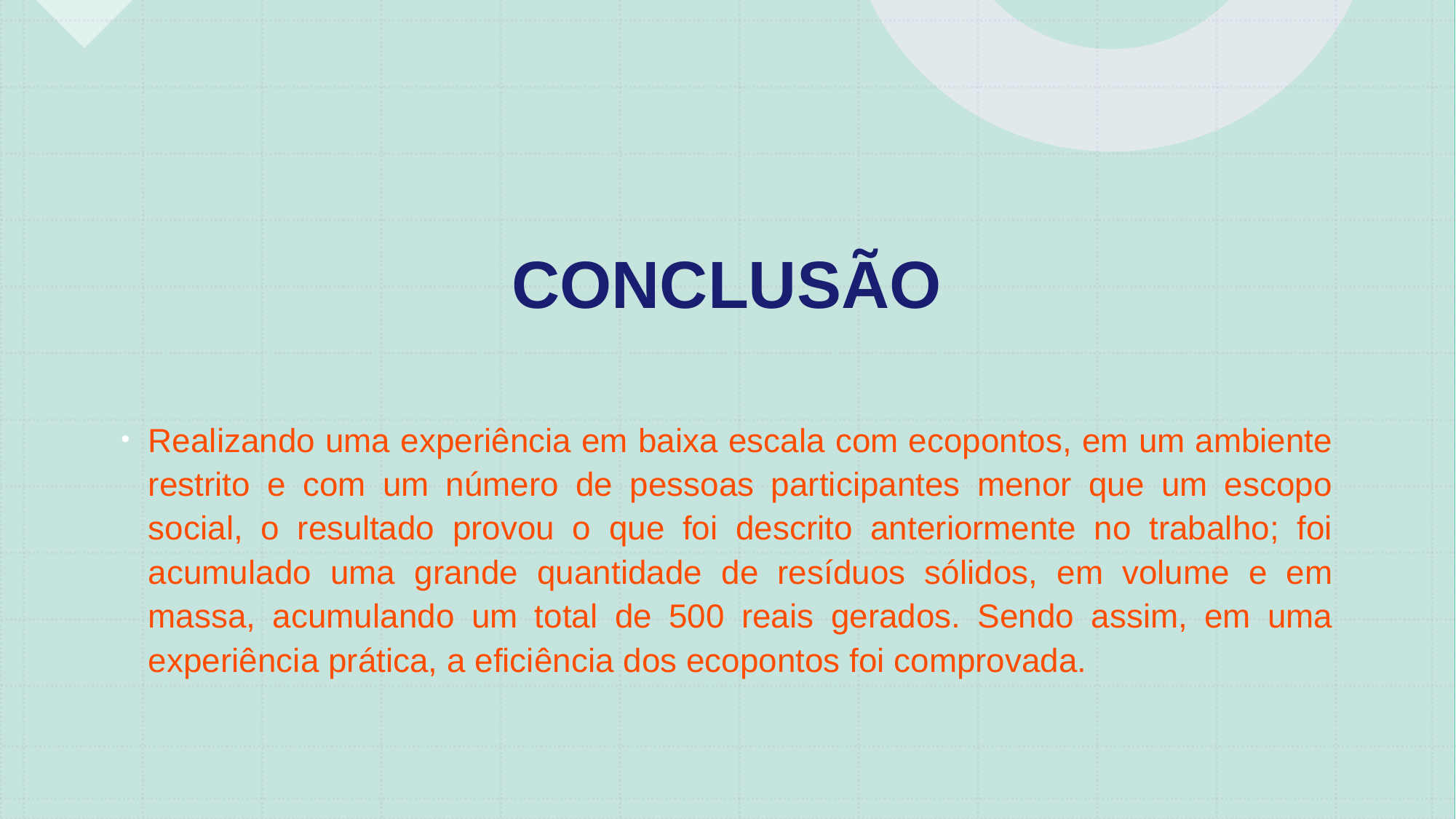

# CONCLUSÃO
Realizando uma experiência em baixa escala com ecopontos, em um ambiente restrito e com um número de pessoas participantes menor que um escopo social, o resultado provou o que foi descrito anteriormente no trabalho; foi acumulado uma grande quantidade de resíduos sólidos, em volume e em massa, acumulando um total de 500 reais gerados. Sendo assim, em uma experiência prática, a eficiência dos ecopontos foi comprovada.